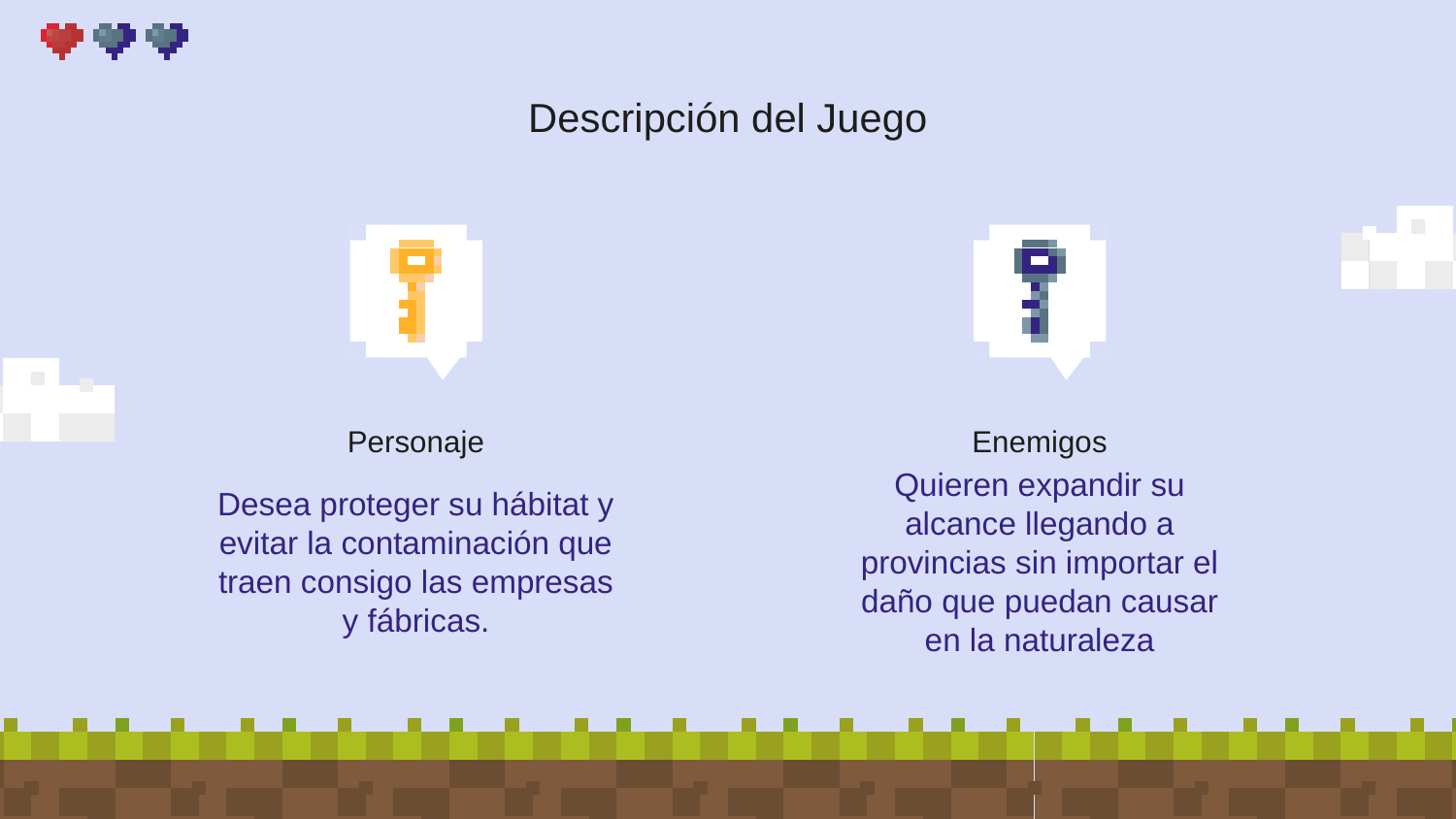

# Descripción del Juego

Personaje
Enemigos
Desea proteger su hábitat y evitar la contaminación que traen consigo las empresas y fábricas.
Quieren expandir su alcance llegando a provincias sin importar el daño que puedan causar en la naturaleza